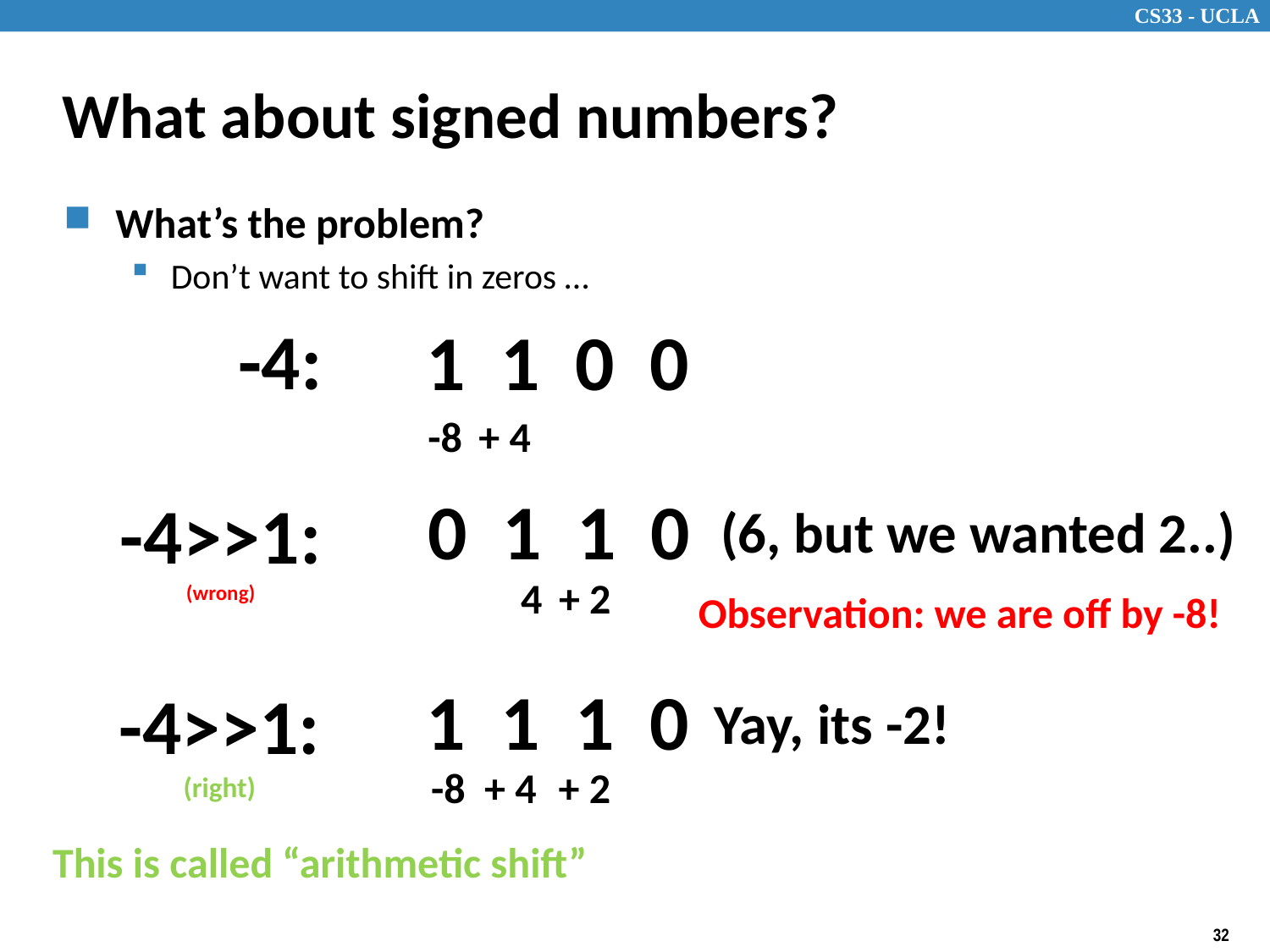

# What about signed numbers?
What’s the problem?
Don’t want to shift in zeros …

-4:
1  1  0  0
-8   + 4
0  1  1  0
-4>>1:
(wrong)
(6, but we wanted 2..)
4   + 2
Observation: we are off by -8!
1  1  1  0
-4>>1:
(right)
Yay, its -2!
-8  + 4    + 2
This is called “arithmetic shift”